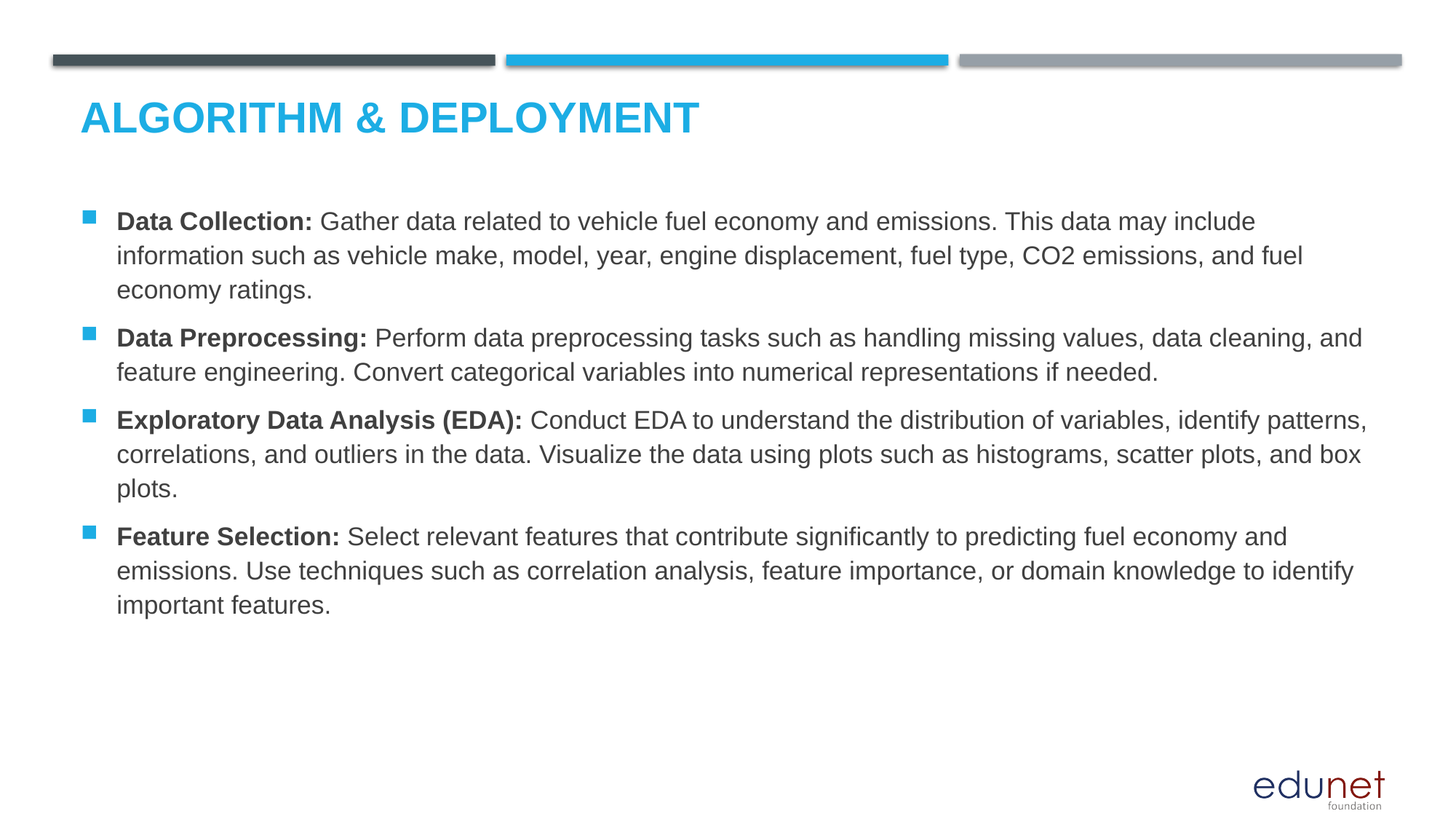

# Algorithm & Deployment
Data Collection: Gather data related to vehicle fuel economy and emissions. This data may include information such as vehicle make, model, year, engine displacement, fuel type, CO2 emissions, and fuel economy ratings.
Data Preprocessing: Perform data preprocessing tasks such as handling missing values, data cleaning, and feature engineering. Convert categorical variables into numerical representations if needed.
Exploratory Data Analysis (EDA): Conduct EDA to understand the distribution of variables, identify patterns, correlations, and outliers in the data. Visualize the data using plots such as histograms, scatter plots, and box plots.
Feature Selection: Select relevant features that contribute significantly to predicting fuel economy and emissions. Use techniques such as correlation analysis, feature importance, or domain knowledge to identify important features.